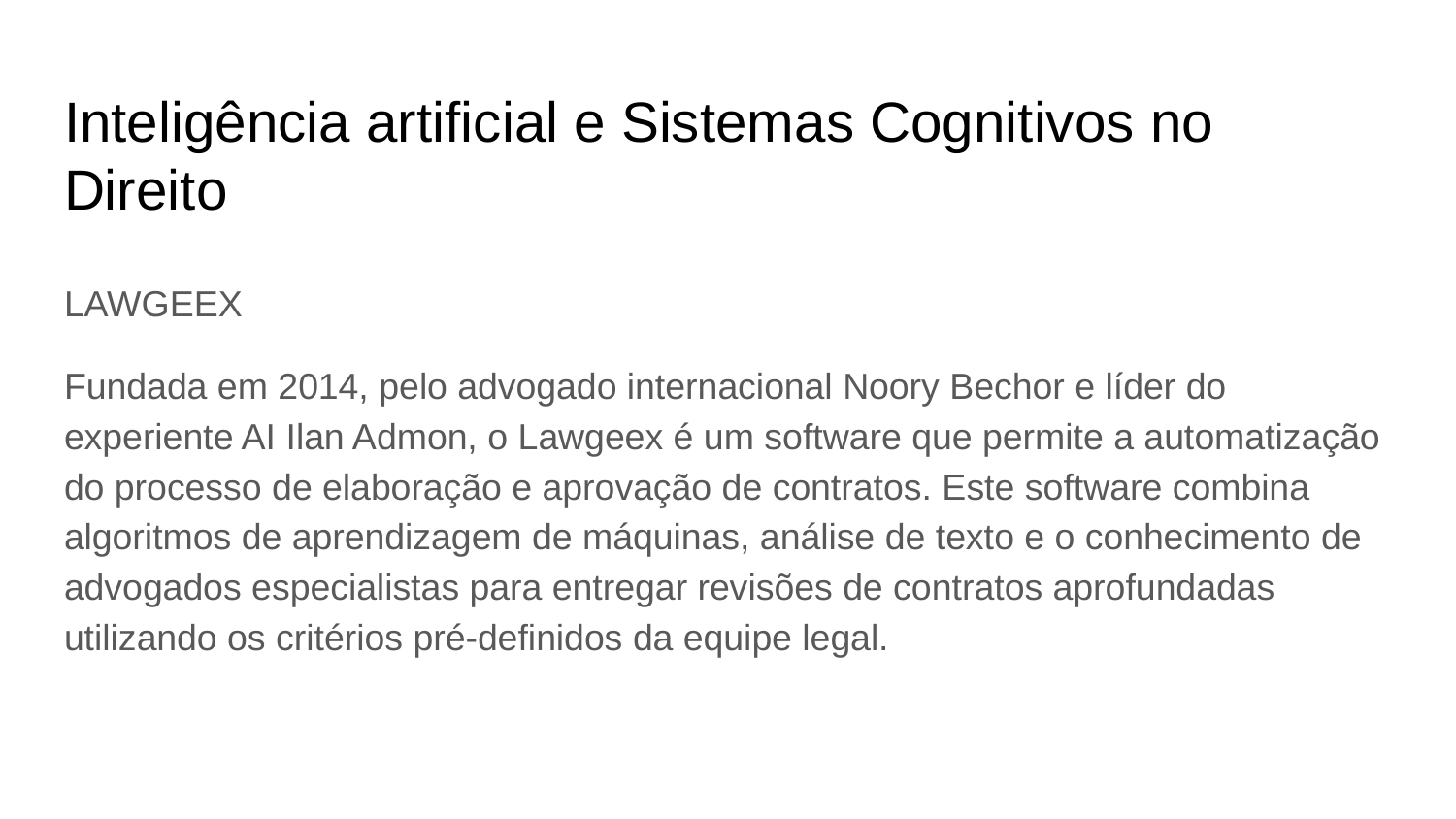

# Inteligência artificial e Sistemas Cognitivos no Direito

LAWGEEX
Fundada em 2014, pelo advogado internacional Noory Bechor e líder do experiente AI Ilan Admon, o Lawgeex é um software que permite a automatização do processo de elaboração e aprovação de contratos. Este software combina algoritmos de aprendizagem de máquinas, análise de texto e o conhecimento de advogados especialistas para entregar revisões de contratos aprofundadas utilizando os critérios pré-definidos da equipe legal.